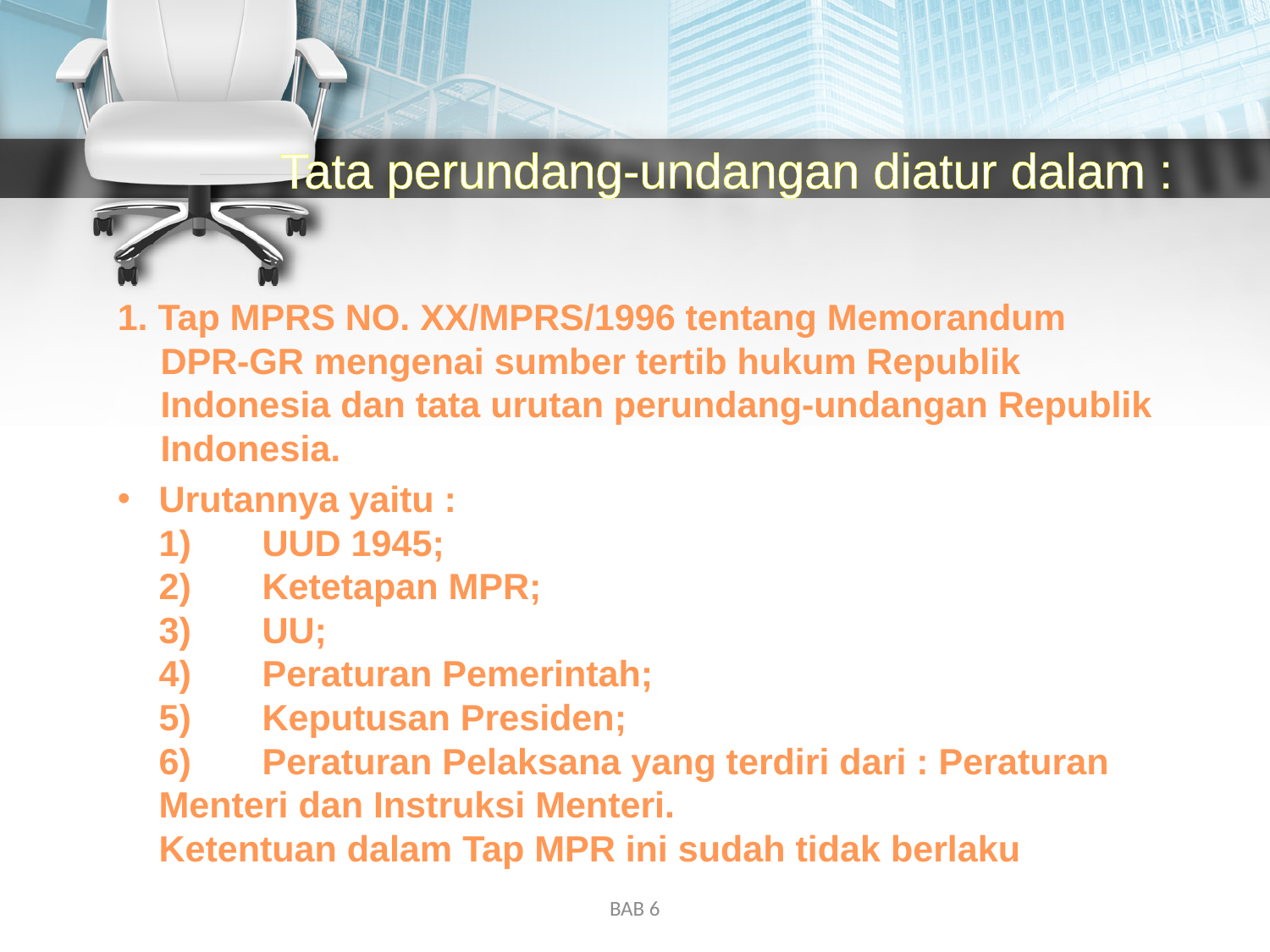

# Tata perundang-undangan diatur dalam :
1. Tap MPRS NO. XX/MPRS/1996 tentang Memorandum DPR-GR mengenai sumber tertib hukum Republik Indonesia dan tata urutan perundang-undangan Republik Indonesia.
Urutannya yaitu :
1)       UUD 1945;
2)       Ketetapan MPR;
3)       UU;
4)       Peraturan Pemerintah;
5)       Keputusan Presiden;
6)       Peraturan Pelaksana yang terdiri dari : Peraturan Menteri dan Instruksi Menteri.
Ketentuan dalam Tap MPR ini sudah tidak berlaku

BAB 6